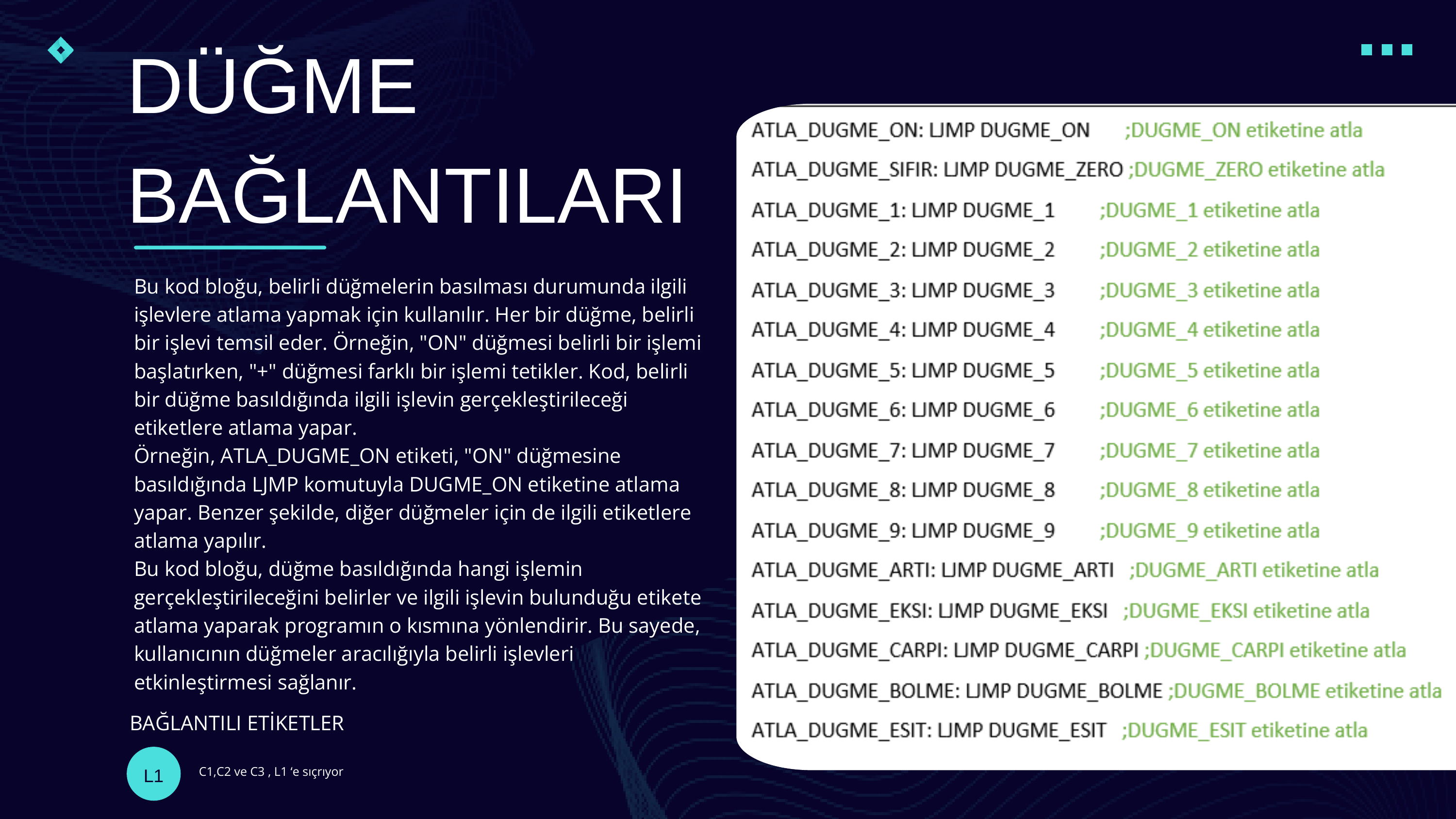

DÜĞME BAĞLANTILARI

Bu kod bloğu, belirli düğmelerin basılması durumunda ilgili işlevlere atlama yapmak için kullanılır. Her bir düğme, belirli bir işlevi temsil eder. Örneğin, "ON" düğmesi belirli bir işlemi başlatırken, "+" düğmesi farklı bir işlemi tetikler. Kod, belirli bir düğme basıldığında ilgili işlevin gerçekleştirileceği etiketlere atlama yapar.
Örneğin, ATLA_DUGME_ON etiketi, "ON" düğmesine basıldığında LJMP komutuyla DUGME_ON etiketine atlama yapar. Benzer şekilde, diğer düğmeler için de ilgili etiketlere atlama yapılır.
Bu kod bloğu, düğme basıldığında hangi işlemin gerçekleştirileceğini belirler ve ilgili işlevin bulunduğu etikete atlama yaparak programın o kısmına yönlendirir. Bu sayede, kullanıcının düğmeler aracılığıyla belirli işlevleri etkinleştirmesi sağlanır.

BAĞLANTILI ETİKETLER

L1
C1,C2 ve C3 , L1 ‘e sıçrıyor